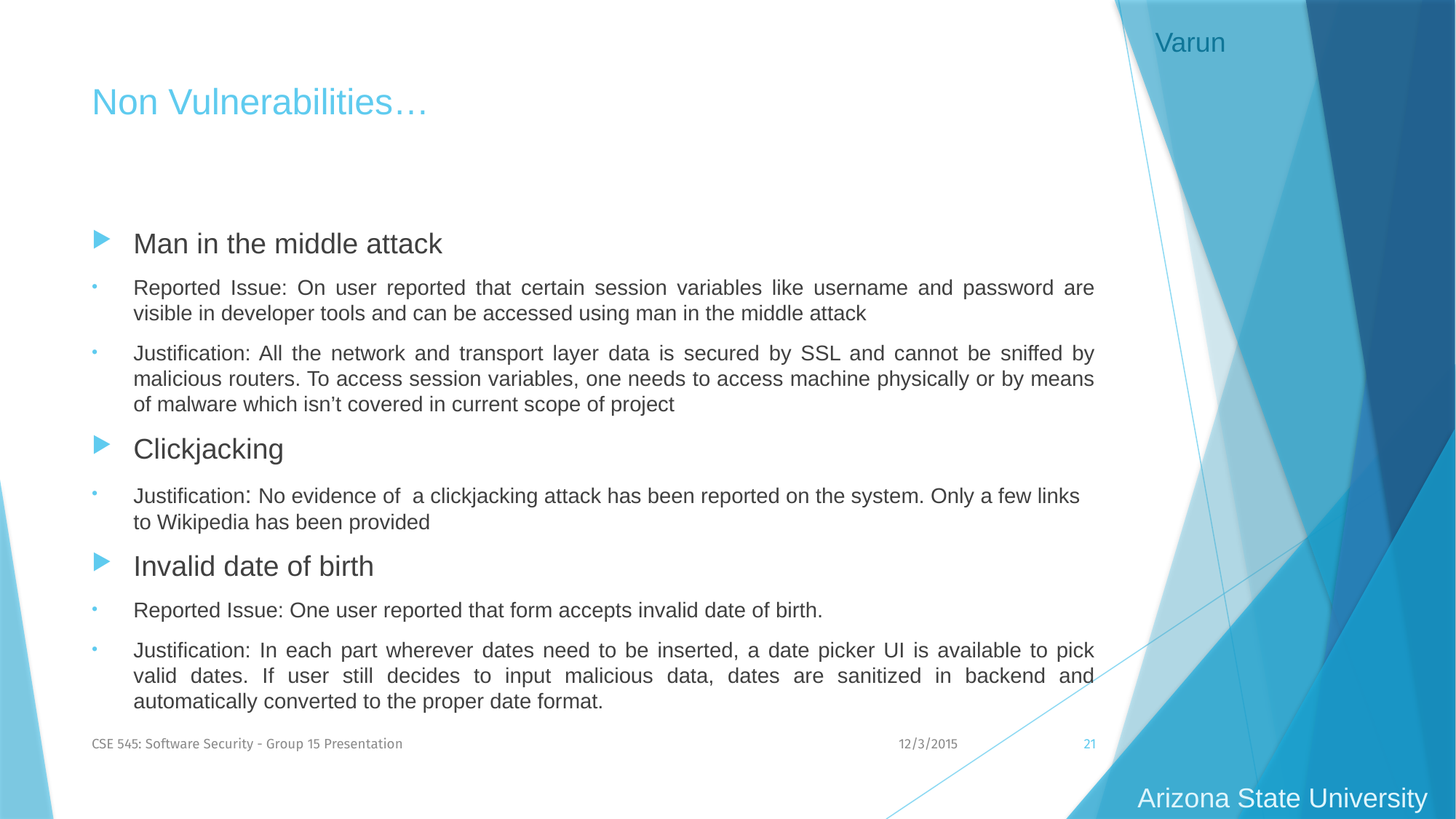

Varun
# Non Vulnerabilities…
Man in the middle attack
Reported Issue: On user reported that certain session variables like username and password are visible in developer tools and can be accessed using man in the middle attack
Justification: All the network and transport layer data is secured by SSL and cannot be sniffed by malicious routers. To access session variables, one needs to access machine physically or by means of malware which isn’t covered in current scope of project
Clickjacking
Justification: No evidence of  a clickjacking attack has been reported on the system. Only a few links to Wikipedia has been provided
Invalid date of birth
Reported Issue: One user reported that form accepts invalid date of birth.
Justification: In each part wherever dates need to be inserted, a date picker UI is available to pick valid dates. If user still decides to input malicious data, dates are sanitized in backend and automatically converted to the proper date format.
CSE 545: Software Security - Group 15 Presentation
12/3/2015
21
Arizona State University